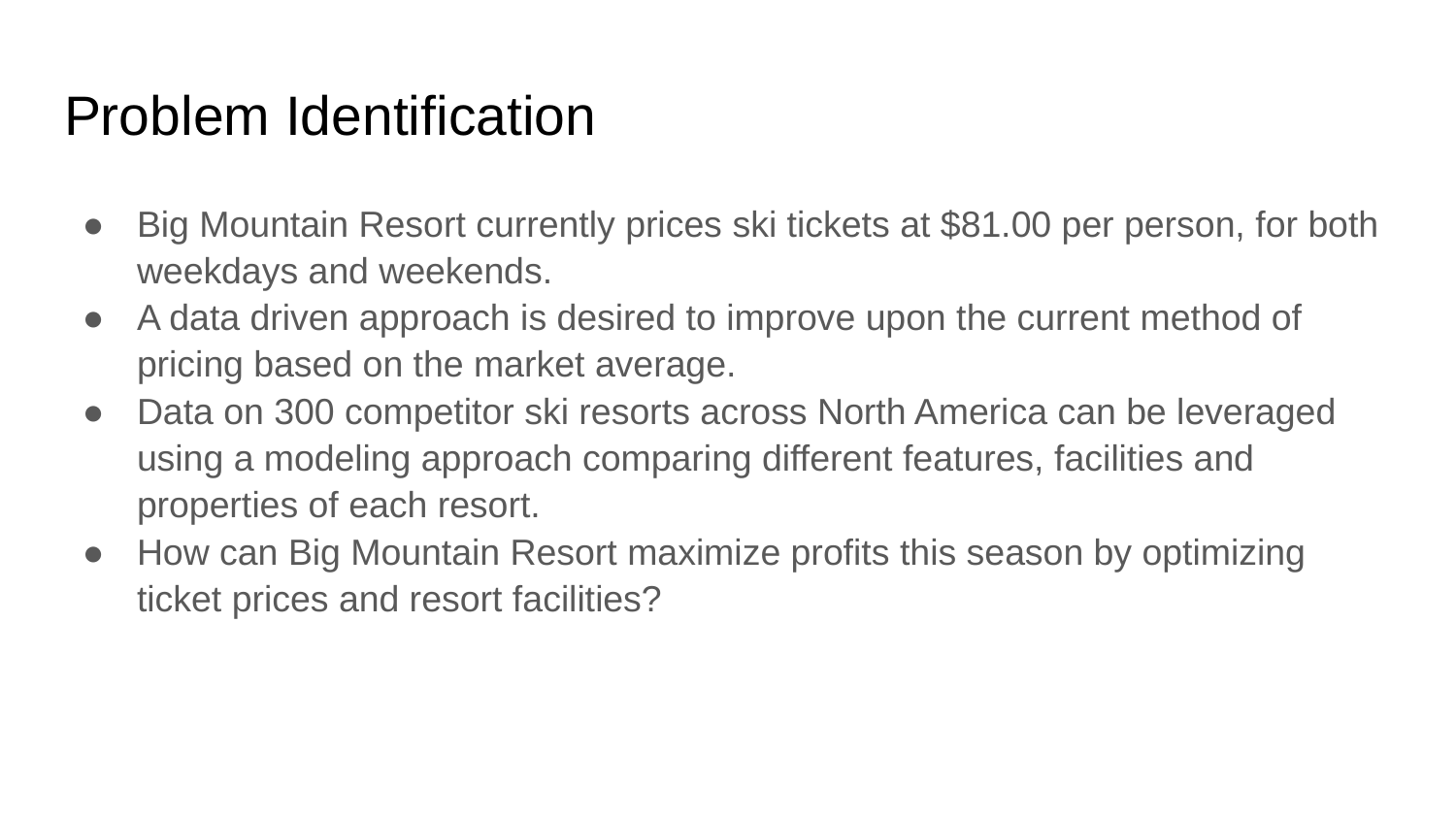

# Problem Identification
Big Mountain Resort currently prices ski tickets at $81.00 per person, for both weekdays and weekends.
A data driven approach is desired to improve upon the current method of pricing based on the market average.
Data on 300 competitor ski resorts across North America can be leveraged using a modeling approach comparing different features, facilities and properties of each resort.
How can Big Mountain Resort maximize profits this season by optimizing ticket prices and resort facilities?